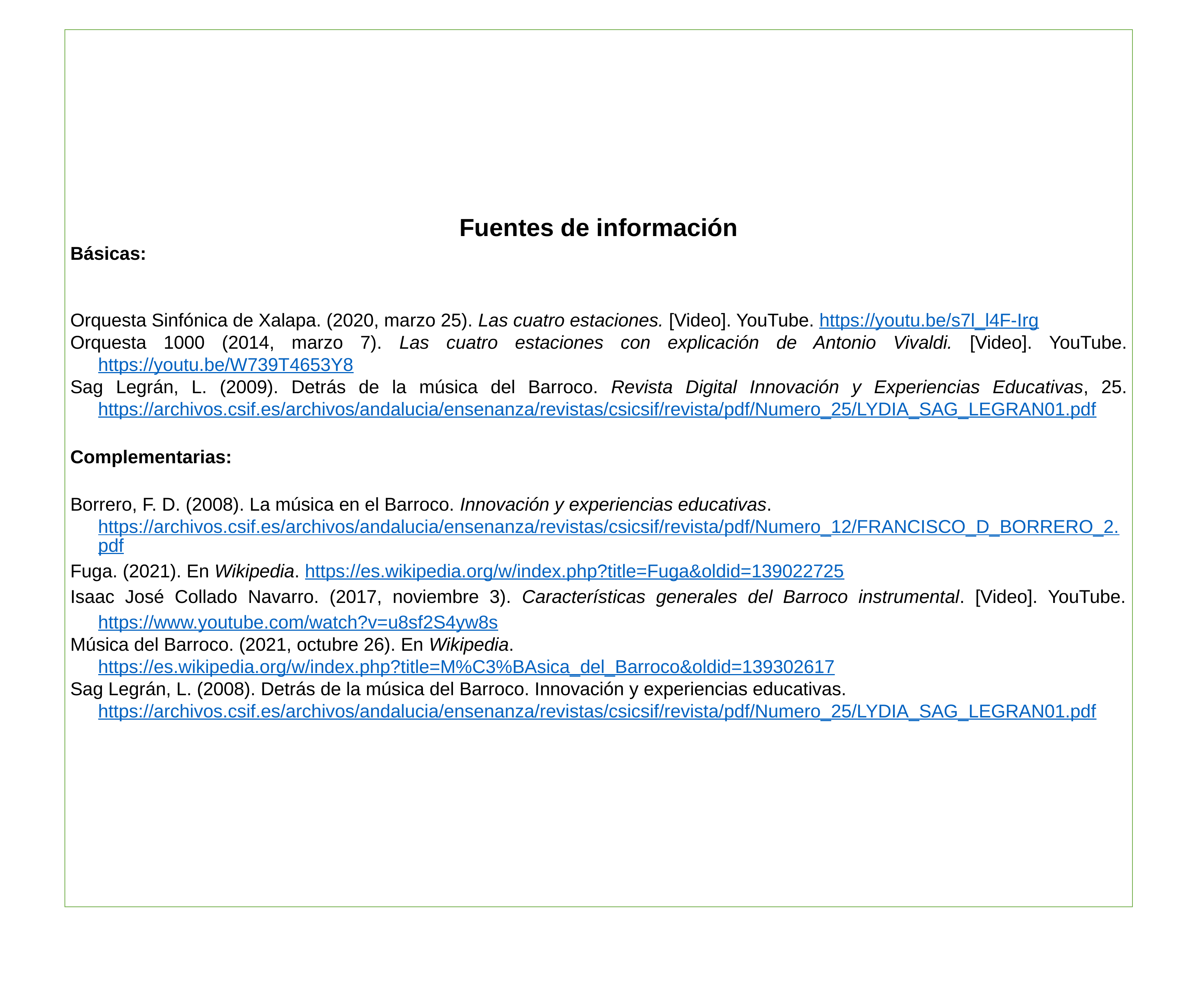

Fuentes de información
Básicas:

Orquesta Sinfónica de Xalapa. (2020, marzo 25). Las cuatro estaciones. [Video]. YouTube. https://youtu.be/s7l_l4F-Irg
Orquesta 1000 (2014, marzo 7). Las cuatro estaciones con explicación de Antonio Vivaldi. [Video]. YouTube. https://youtu.be/W739T4653Y8
Sag Legrán, L. (2009). Detrás de la música del Barroco. Revista Digital Innovación y Experiencias Educativas, 25. https://archivos.csif.es/archivos/andalucia/ensenanza/revistas/csicsif/revista/pdf/Numero_25/LYDIA_SAG_LEGRAN01.pdf

Complementarias:

Borrero, F. D. (2008). La música en el Barroco. Innovación y experiencias educativas. https://archivos.csif.es/archivos/andalucia/ensenanza/revistas/csicsif/revista/pdf/Numero_12/FRANCISCO_D_BORRERO_2.pdf
Fuga. (2021). En Wikipedia. https://es.wikipedia.org/w/index.php?title=Fuga&oldid=139022725
Isaac José Collado Navarro. (2017, noviembre 3). Características generales del Barroco instrumental. [Video]. YouTube. https://www.youtube.com/watch?v=u8sf2S4yw8s
Música del Barroco. (2021, octubre 26). En Wikipedia. https://es.wikipedia.org/w/index.php?title=M%C3%BAsica_del_Barroco&oldid=139302617
Sag Legrán, L. (2008). Detrás de la música del Barroco. Innovación y experiencias educativas.  https://archivos.csif.es/archivos/andalucia/ensenanza/revistas/csicsif/revista/pdf/Numero_25/LYDIA_SAG_LEGRAN01.pdf